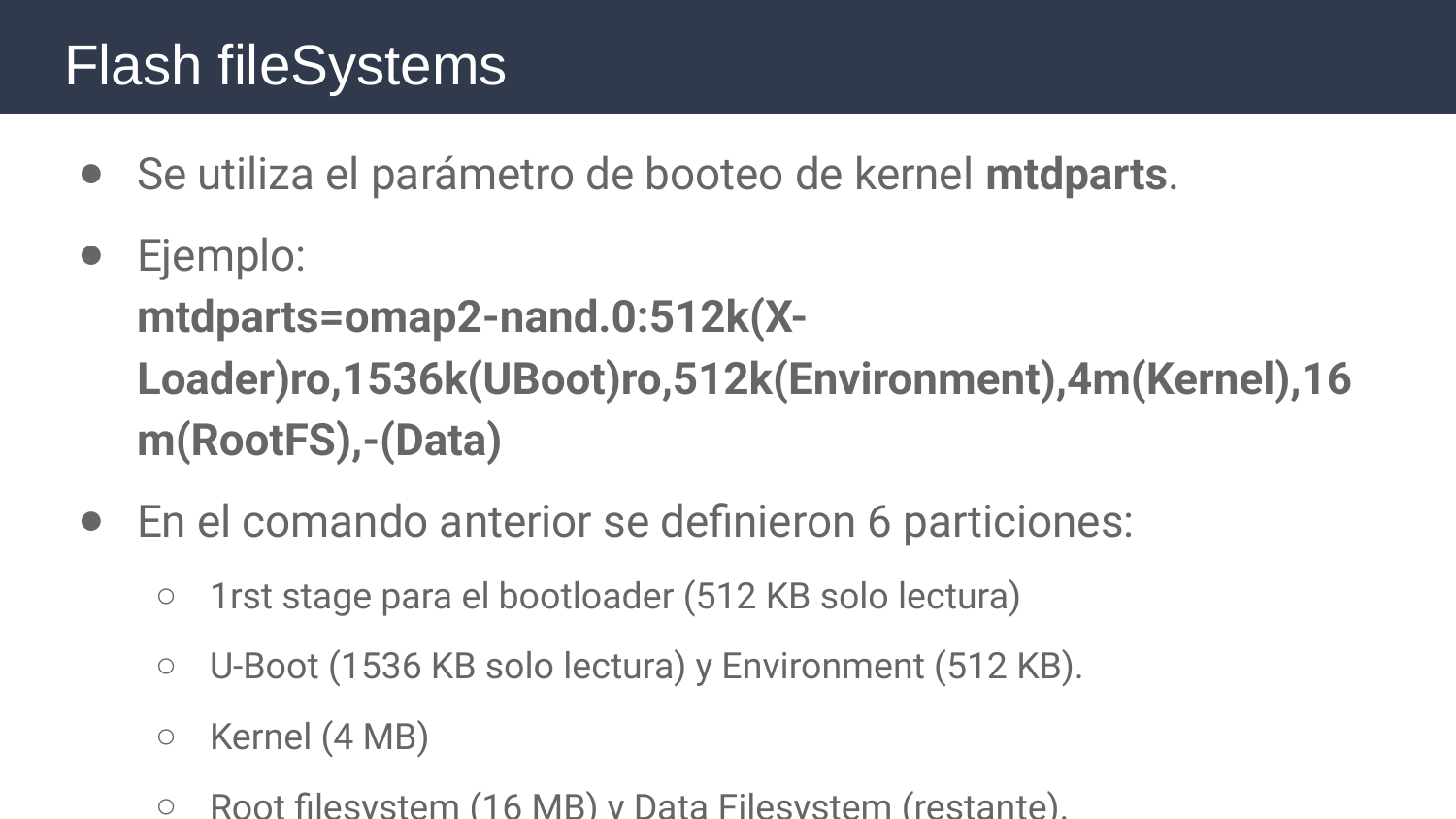

# Flash fileSystems

Se utiliza el parámetro de booteo de kernel mtdparts.
Ejemplo:
mtdparts=omap2-nand.0:512k(X-Loader)ro,1536k(UBoot)ro,512k(Environment),4m(Kernel),16m(RootFS),-(Data)
En el comando anterior se definieron 6 particiones:
1rst stage para el bootloader (512 KB solo lectura)
U-Boot (1536 KB solo lectura) y Environment (512 KB).
Kernel (4 MB)
Root filesystem (16 MB) y Data Filesystem (restante).